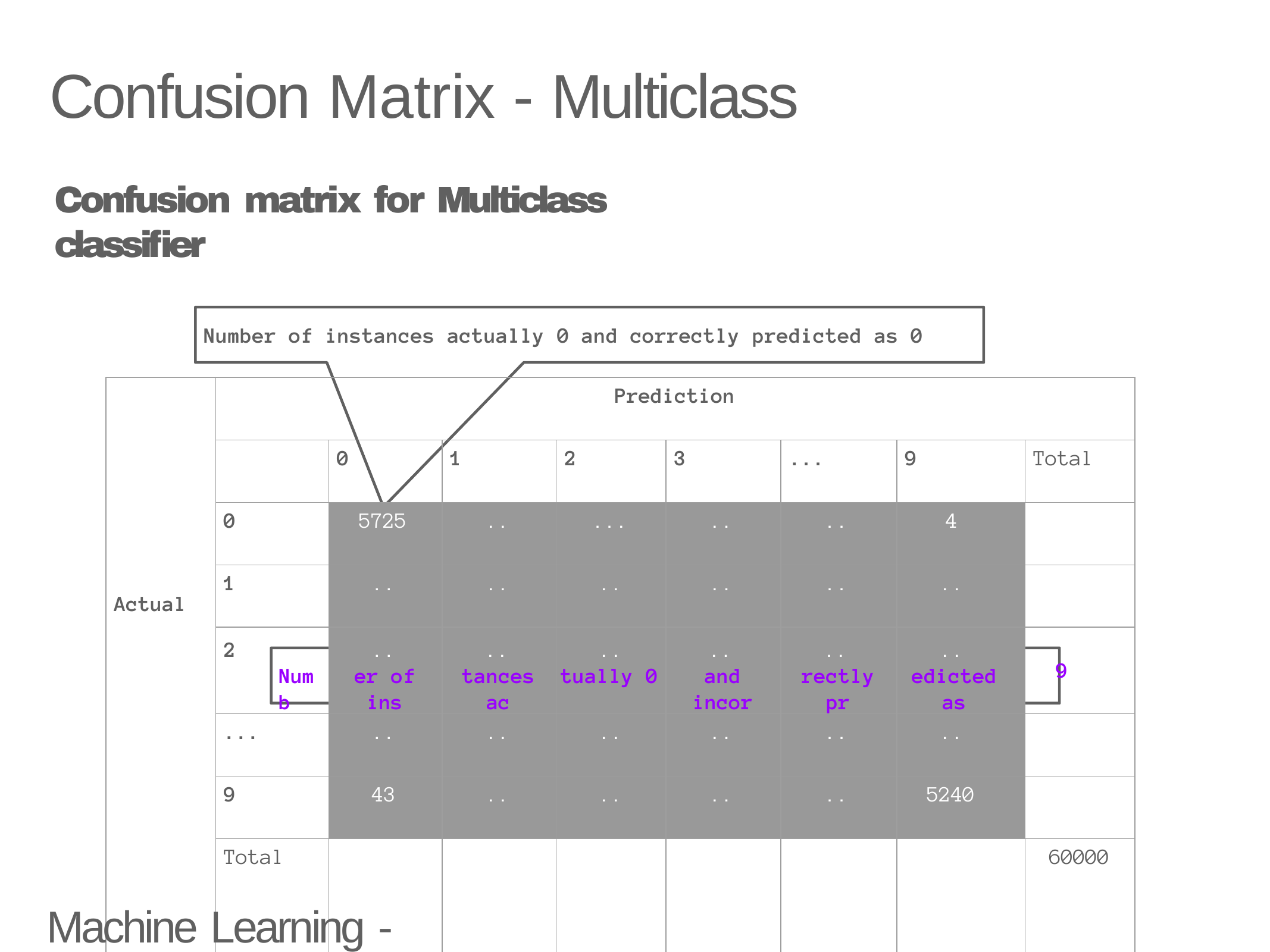

# Confusion Matrix - Multiclass
Confusion matrix for Multiclass classifier

Number of instances actually 0 and correctly predicted as 0
| Actual | Prediction |  |  |  |  |  |  |  |
| --- | --- | --- | --- | --- | --- | --- | --- | --- |
|  |  | 0 | 1 | 2 | 3 | ... | 9 | Total |
|  | 0 | 5725 | .. | ... | .. | .. | 4 |  |
|  | 1 | .. | .. | .. | .. | .. | .. |  |
|  | 2 Numb | .. er of ins | .. tances ac | .. tually 0 | .. and incor | .. rectly pr | .. edicted as | 9 |
|  | ... | .. | .. | .. | .. | .. | .. |  |
|  | 9 | 43 | .. | .. | .. | .. | 5240 |  |
|  | Total |  |  |  |  |  |  | 60000 |

Machine Learning - Classfication